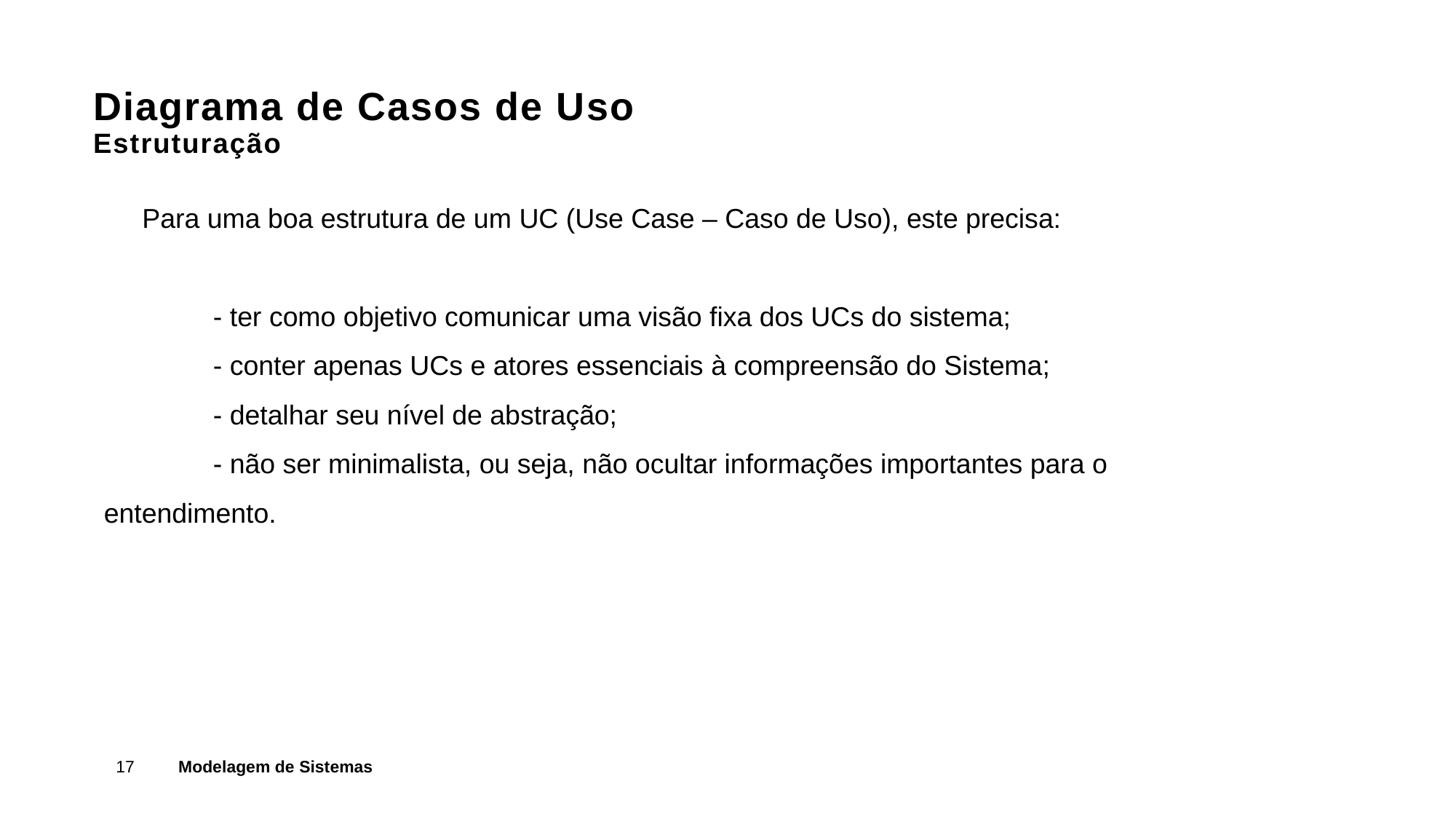

# Diagrama de Casos de Uso Estruturação
     Para uma boa estrutura de um UC (Use Case – Caso de Uso), este precisa:

	- ter como objetivo comunicar uma visão fixa dos UCs do sistema;
	- conter apenas UCs e atores essenciais à compreensão do Sistema;
	- detalhar seu nível de abstração;
	- não ser minimalista, ou seja, não ocultar informações importantes para o entendimento.

17
Modelagem de Sistemas